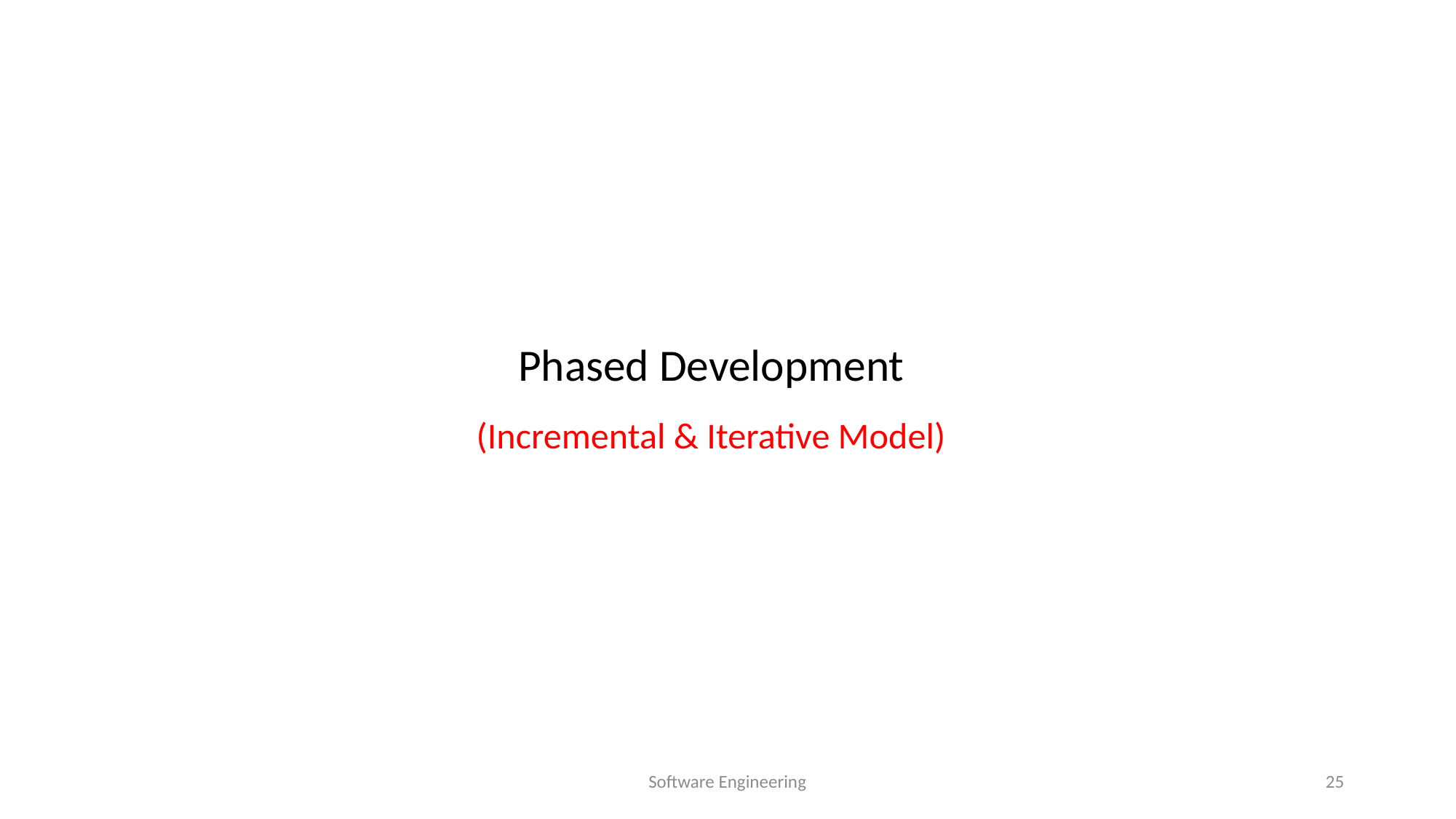

# Phased Development (Incremental & Iterative Model)
Software Engineering
25